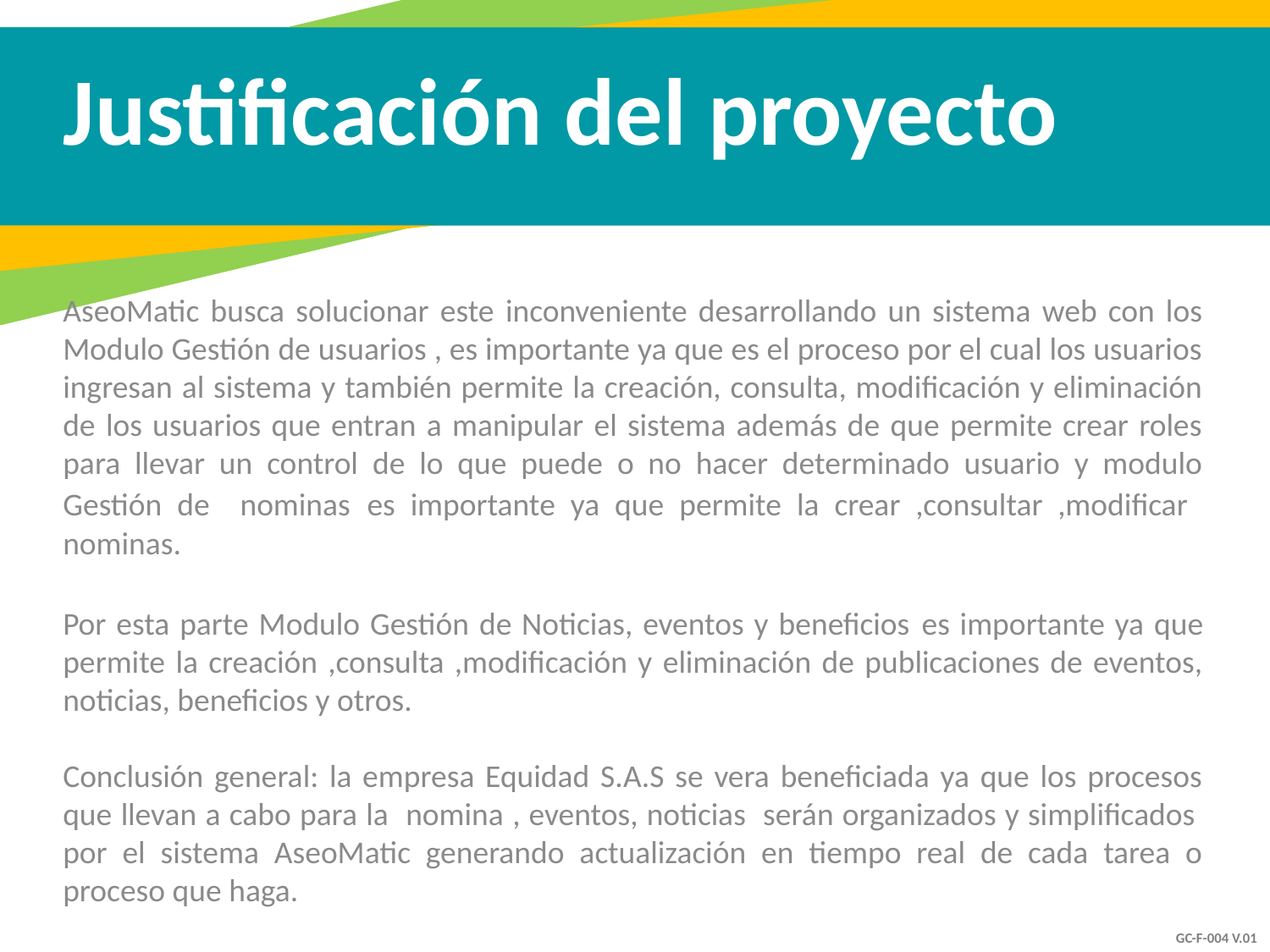

Justificación del proyecto
AseoMatic busca solucionar este inconveniente desarrollando un sistema web con los Modulo Gestión de usuarios , es importante ya que es el proceso por el cual los usuarios ingresan al sistema y también permite la creación, consulta, modificación y eliminación de los usuarios que entran a manipular el sistema además de que permite crear roles para llevar un control de lo que puede o no hacer determinado usuario y modulo Gestión de  nominas es importante ya que permite la crear ,consultar ,modificar  nominas.

Por esta parte Modulo Gestión de Noticias, eventos y beneficios es importante ya que permite la creación ,consulta ,modificación y eliminación de publicaciones de eventos, noticias, beneficios y otros.

Conclusión general: la empresa Equidad S.A.S se vera beneficiada ya que los procesos que llevan a cabo para la  nomina , eventos, noticias  serán organizados y simplificados  por el sistema AseoMatic generando actualización en tiempo real de cada tarea o proceso que haga.